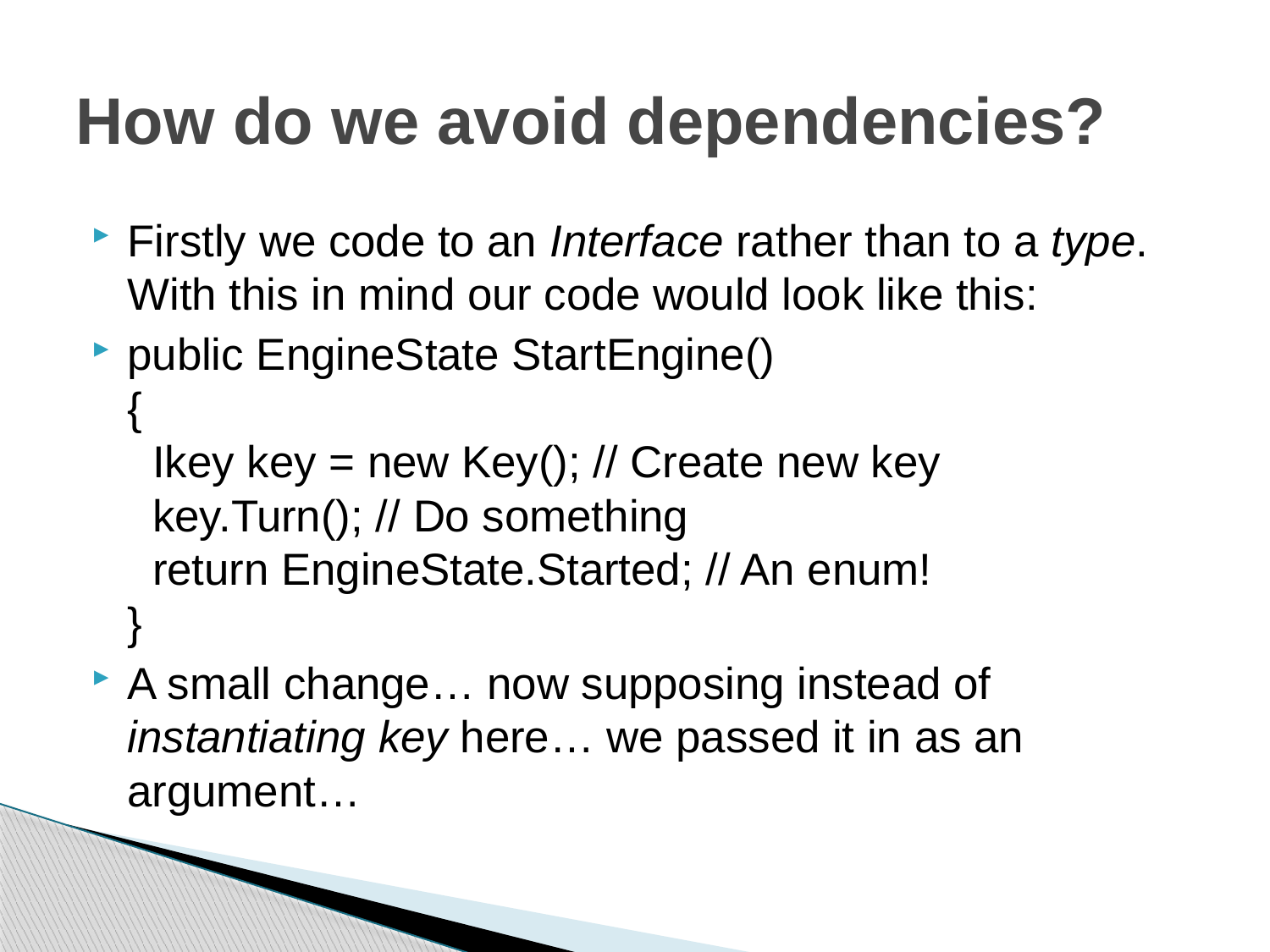

# How do we avoid dependencies?
Firstly we code to an Interface rather than to a type.  With this in mind our code would look like this:
public EngineState StartEngine()
{
  Ikey key = new Key(); // Create new key
  key.Turn(); // Do something
  return EngineState.Started; // An enum!
}
A small change… now supposing instead of instantiating key here… we passed it in as an argument…